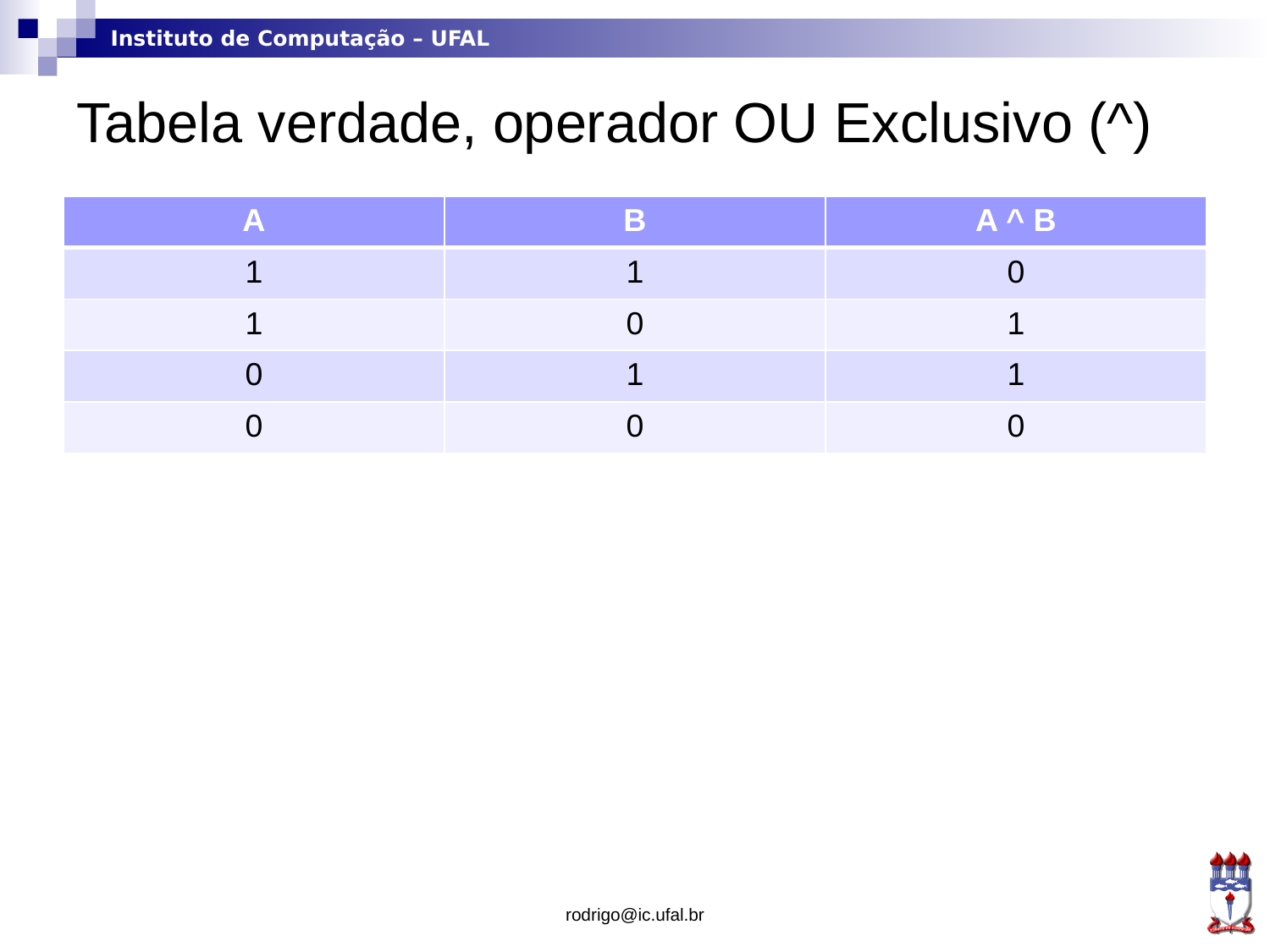

# Tabela verdade, operador OU Exclusivo (^)
| A | B | A ^ B |
| --- | --- | --- |
| 1 | 1 | 0 |
| 1 | 0 | 1 |
| 0 | 1 | 1 |
| 0 | 0 | 0 |
rodrigo@ic.ufal.br